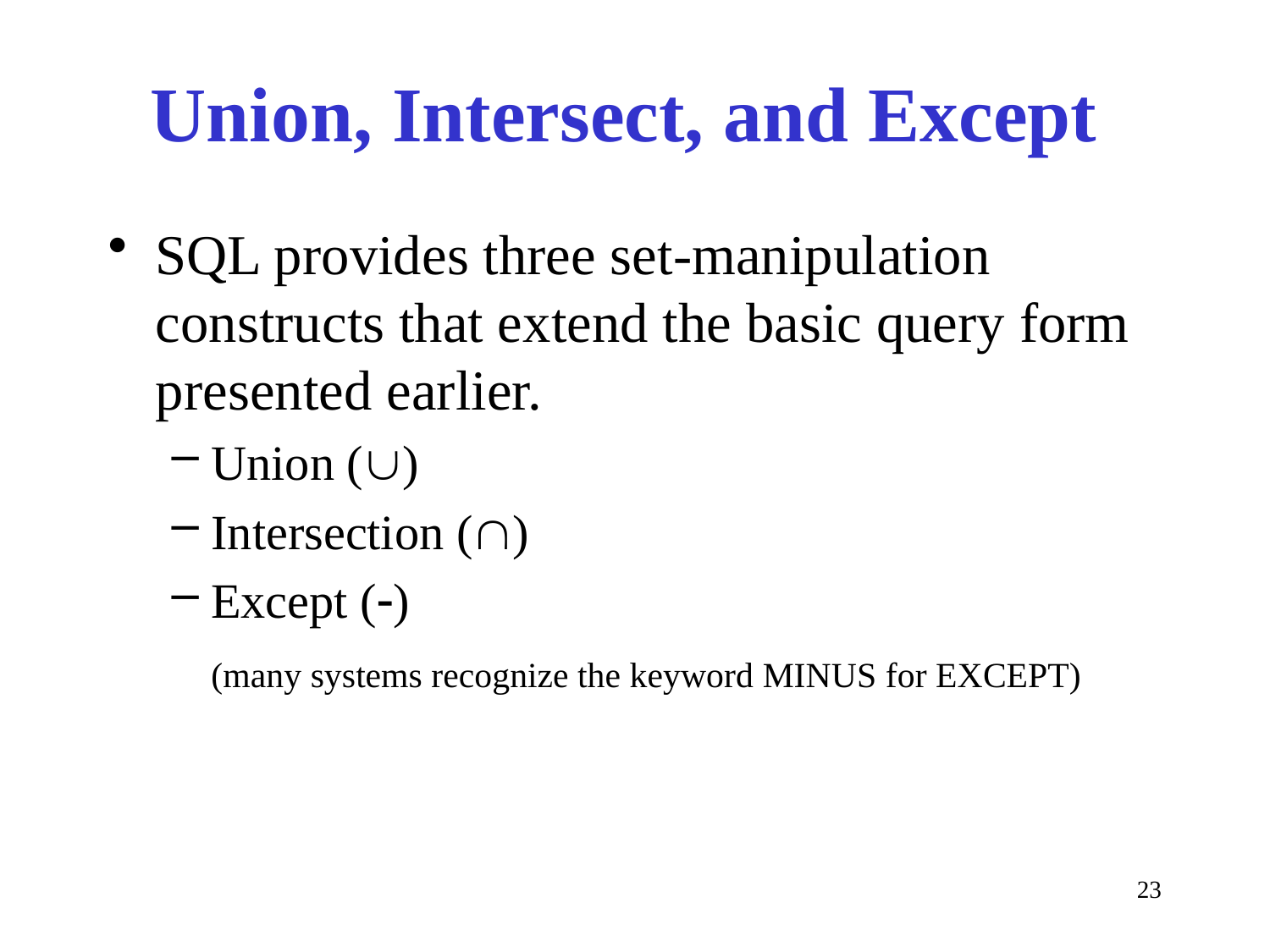

# Union, Intersect, and Except
SQL provides three set-manipulation constructs that extend the basic query form presented earlier.
Union (∪)
Intersection (∩)
Except (−)
	(many systems recognize the keyword MINUS for EXCEPT)
23